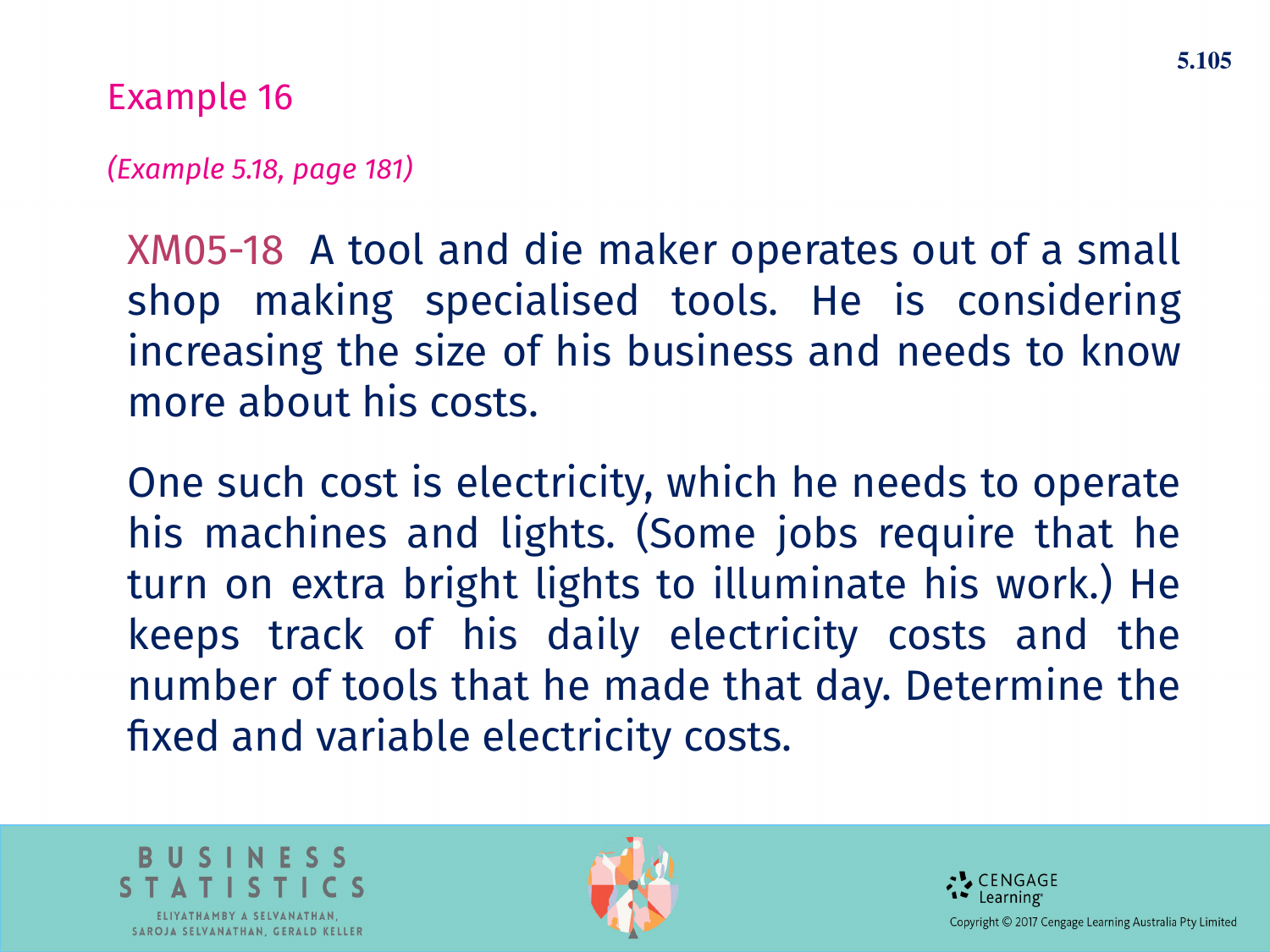

5.105
Example 16
(Example 5.18, page 181)
XM05-18  A tool and die maker operates out of a small shop making specialised tools. He is considering increasing the size of his business and needs to know more about his costs.
One such cost is electricity, which he needs to operate his machines and lights. (Some jobs require that he turn on extra bright lights to illuminate his work.) He keeps track of his daily electricity costs and the number of tools that he made that day. Determine the fixed and variable electricity costs.